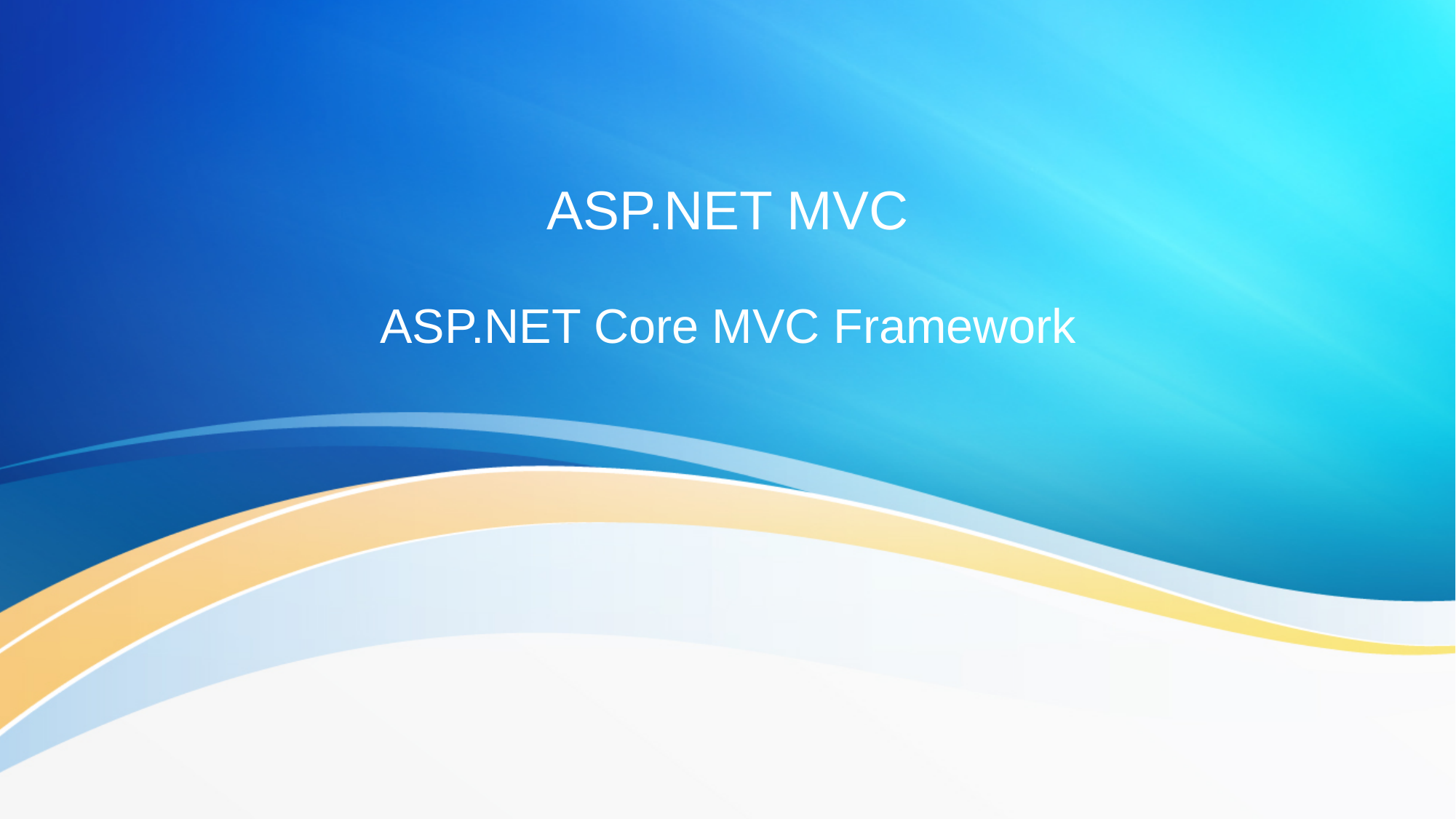

# ASP.NET MVC
ASP.NET Core MVC Framework